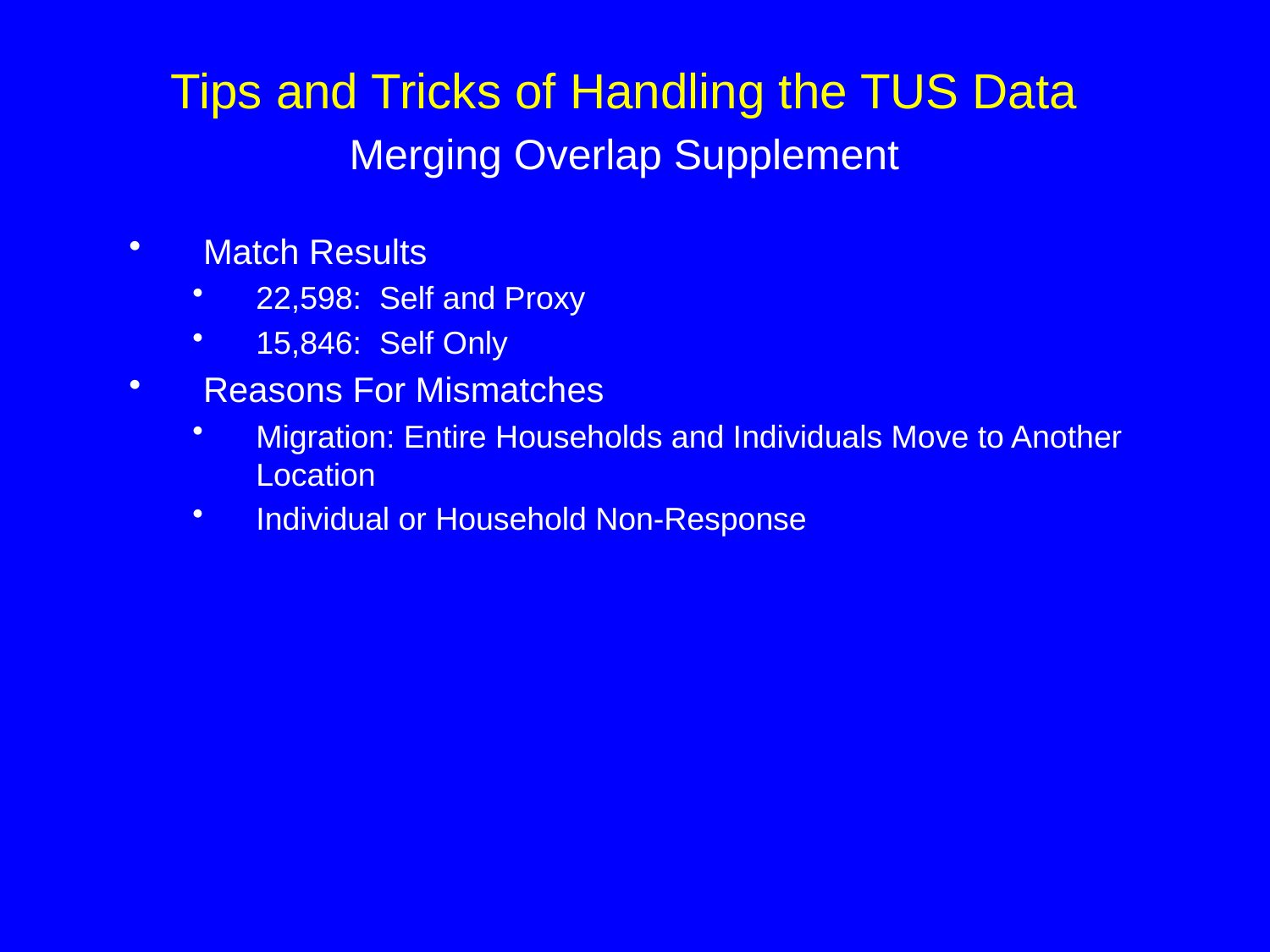

Tips and Tricks of Handling the TUS Data
Merging Overlap Supplement

Match Results
22,598:  Self and Proxy
15,846:  Self Only
Reasons For Mismatches
Migration: Entire Households and Individuals Move to Another Location
Individual or Household Non-Response